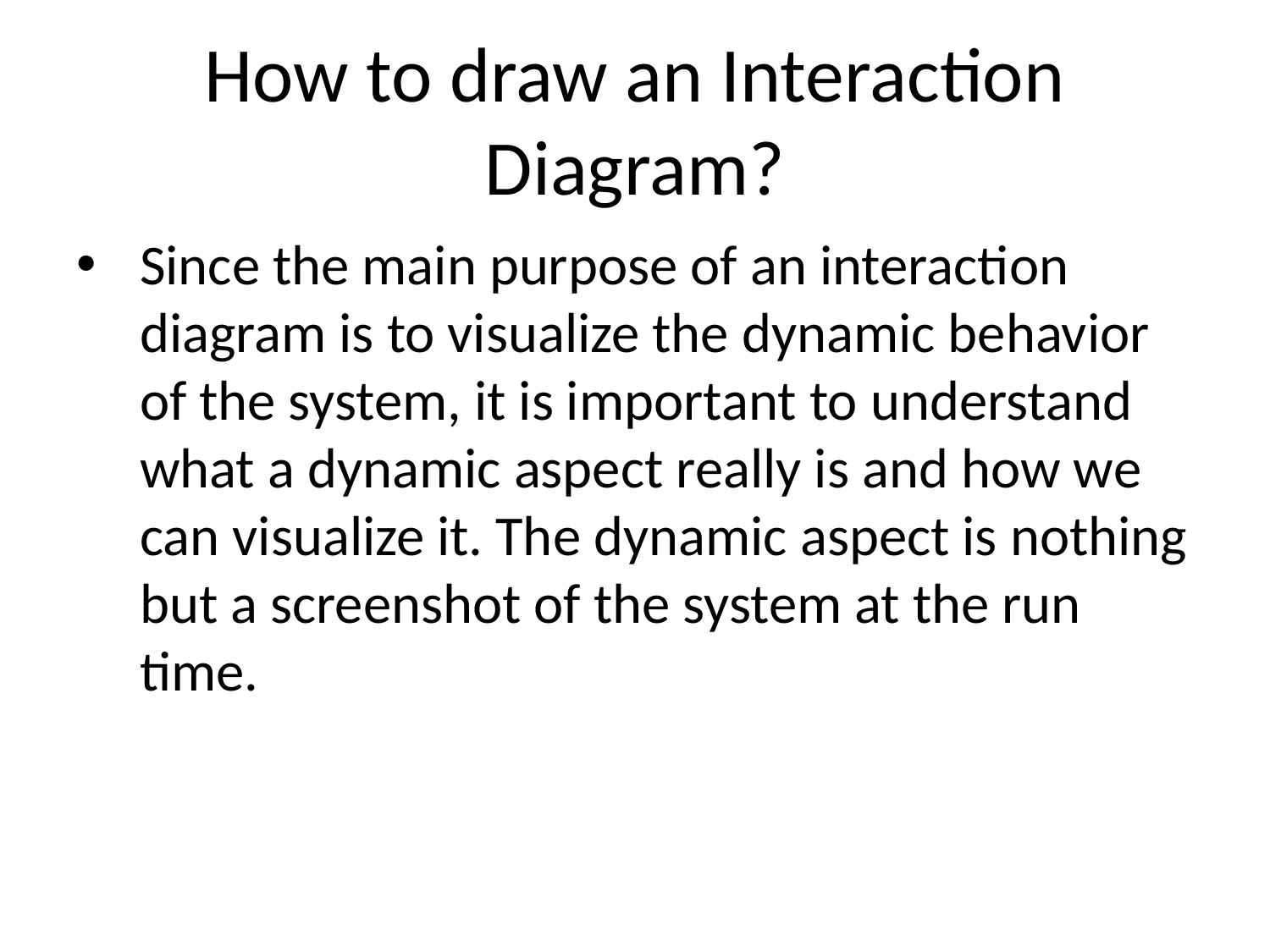

# How to draw an Interaction Diagram?
Since the main purpose of an interaction diagram is to visualize the dynamic behavior of the system, it is important to understand what a dynamic aspect really is and how we can visualize it. The dynamic aspect is nothing but a screenshot of the system at the run time.